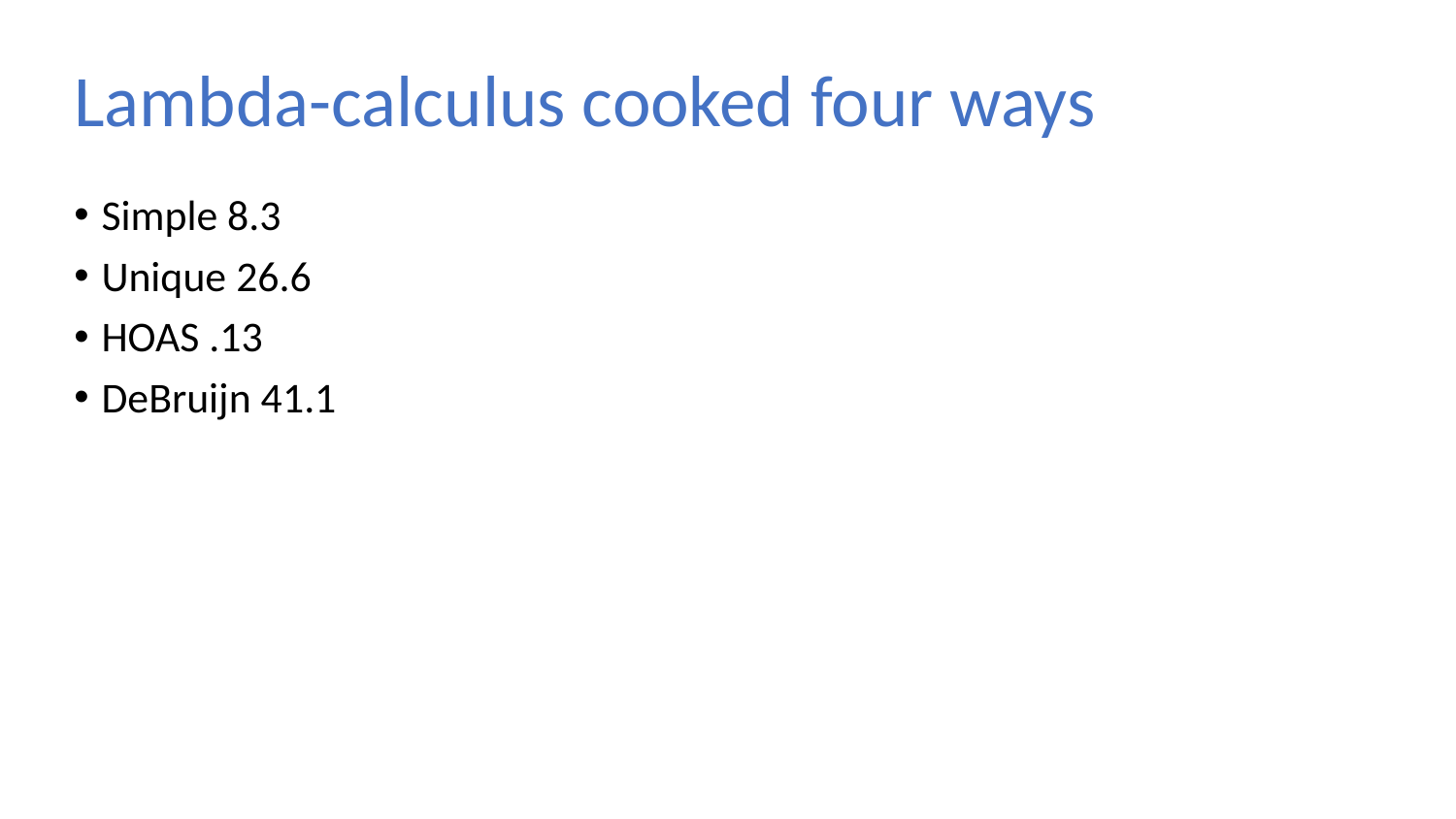

# Lambda-calculus cooked four ways
Simple 8.3
Unique 26.6
HOAS .13
DeBruijn 41.1